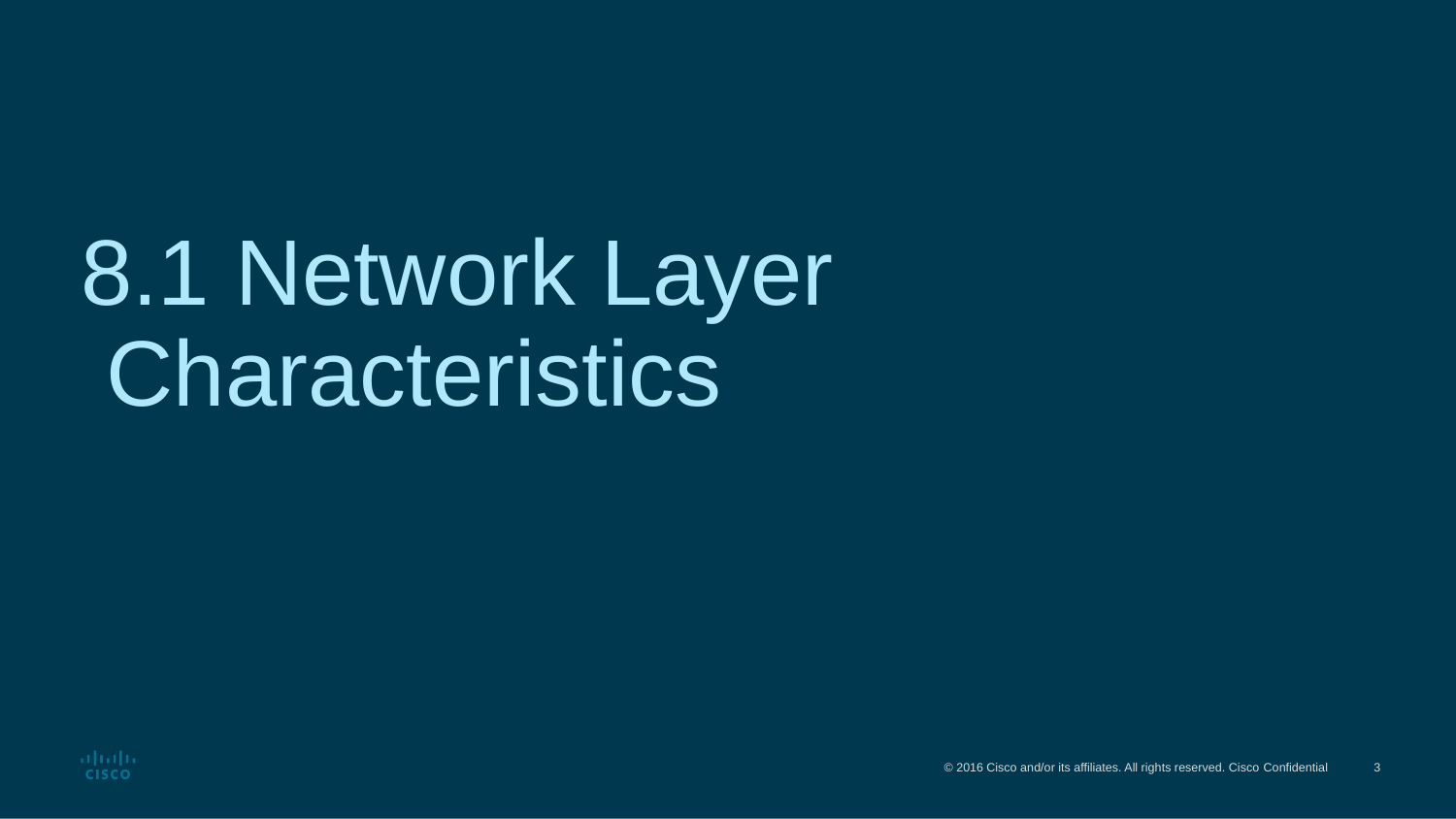

# 8.1 Network Layer  Characteristics
© 2016 Cisco and/or its affiliates. All rights reserved. Cisco Confidential
3